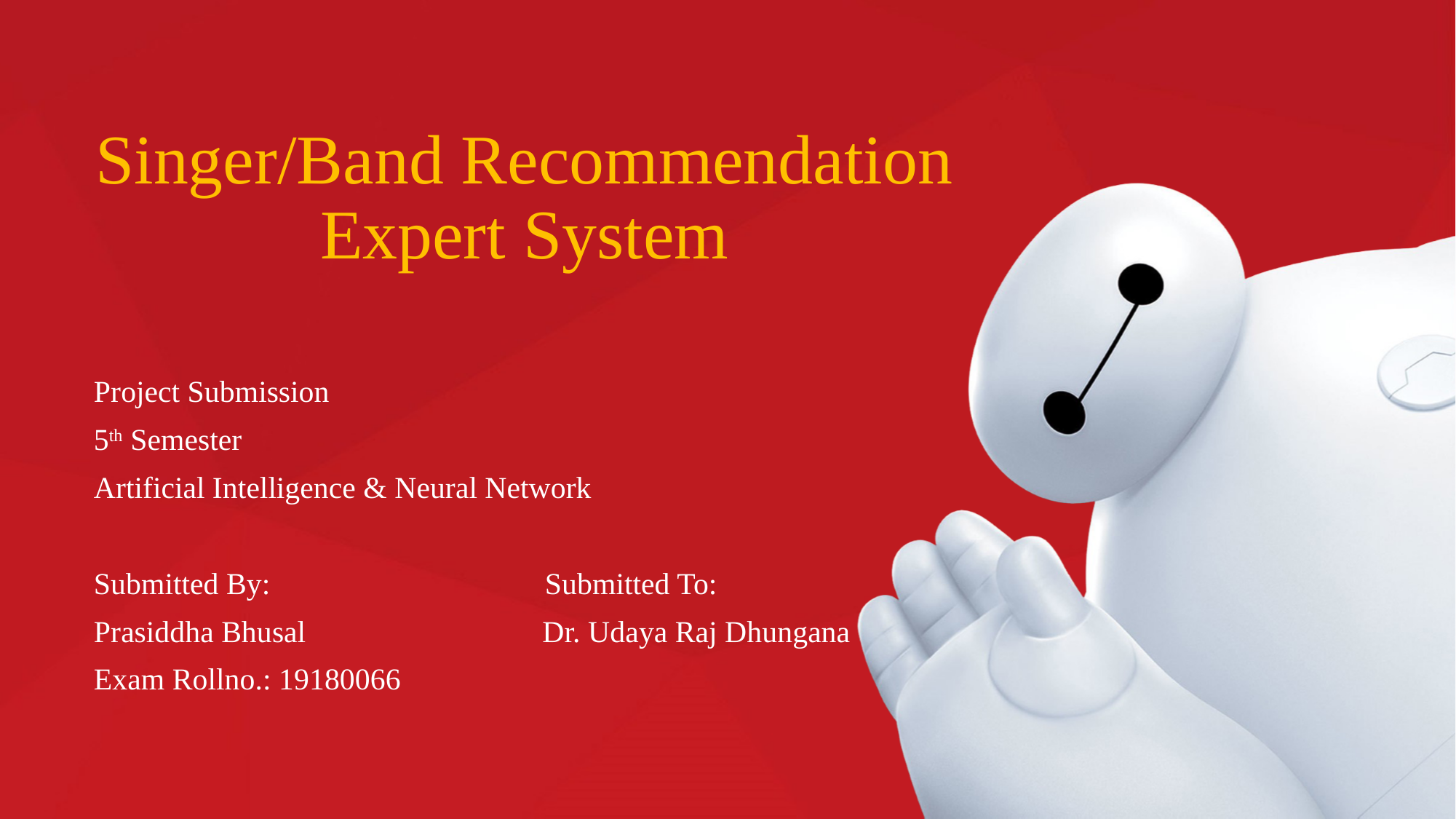

# Singer/Band Recommendation Expert System
Project Submission
5th Semester
Artificial Intelligence & Neural Network

Submitted By:                                    Submitted To:
Prasiddha Bhusal                               Dr. Udaya Raj Dhungana
Exam Rollno.: 19180066